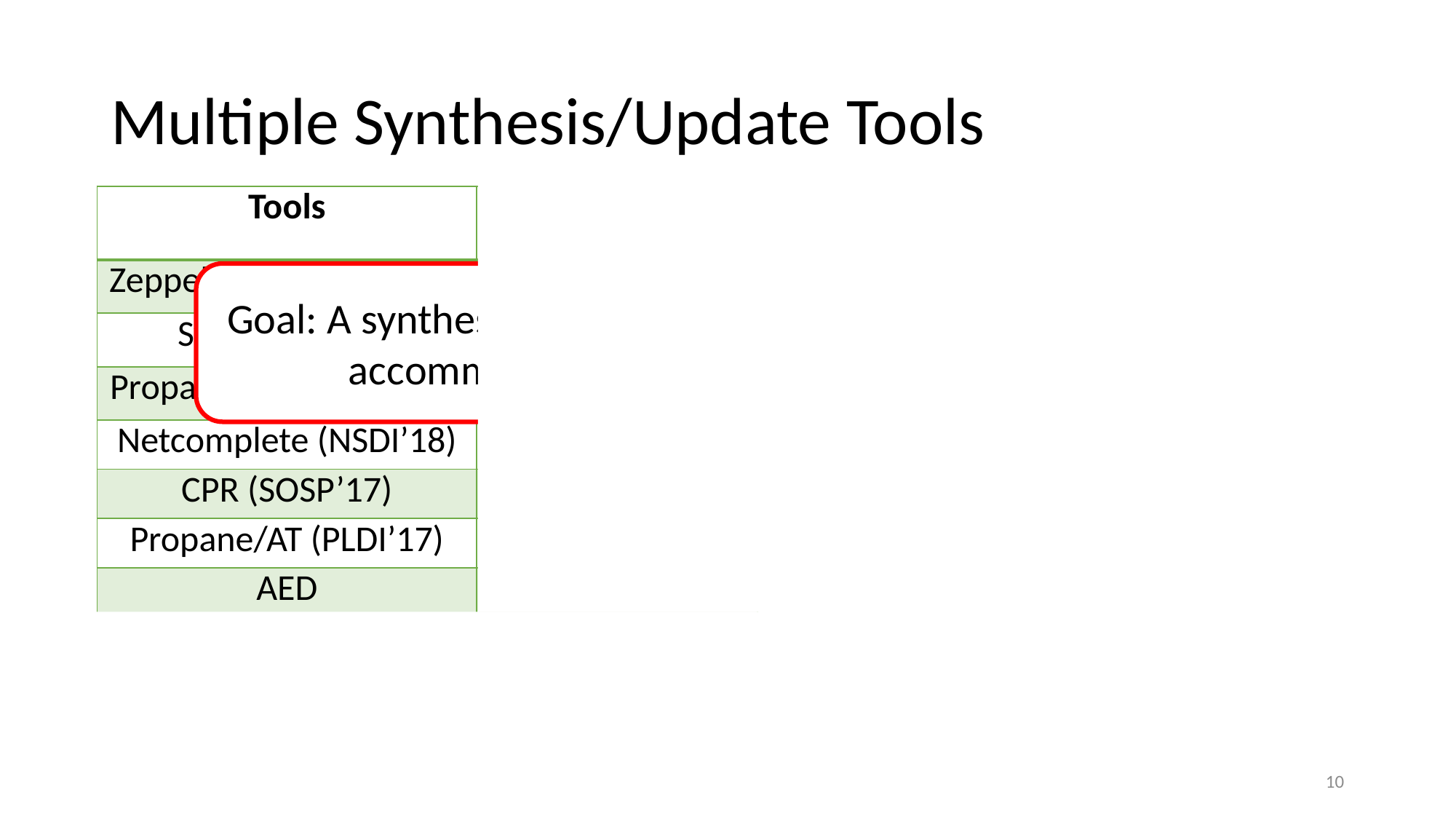

# Multiple Synthesis/Update Tools

| Tools | Config Structure | Update Size/Scope | Features Used |
| --- | --- | --- | --- |
| Zeppelin (Sigmetrics’18) | × | × | Partial |
| Synet (CAV’17) | × | × | × |
| Propane (SIGCOMM’16) | × | × | × |
| Netcomplete (NSDI’18) | Partial | × | Partial |
| CPR (SOSP’17) | × | ✔ | × |
| Propane/AT (PLDI’17) | Partial | Partial | Partial |
| AED | ✔ | ✔ | ✔ |
Goal: A synthesis tool to compute correct config updates while accommodating diverse management objectives

10